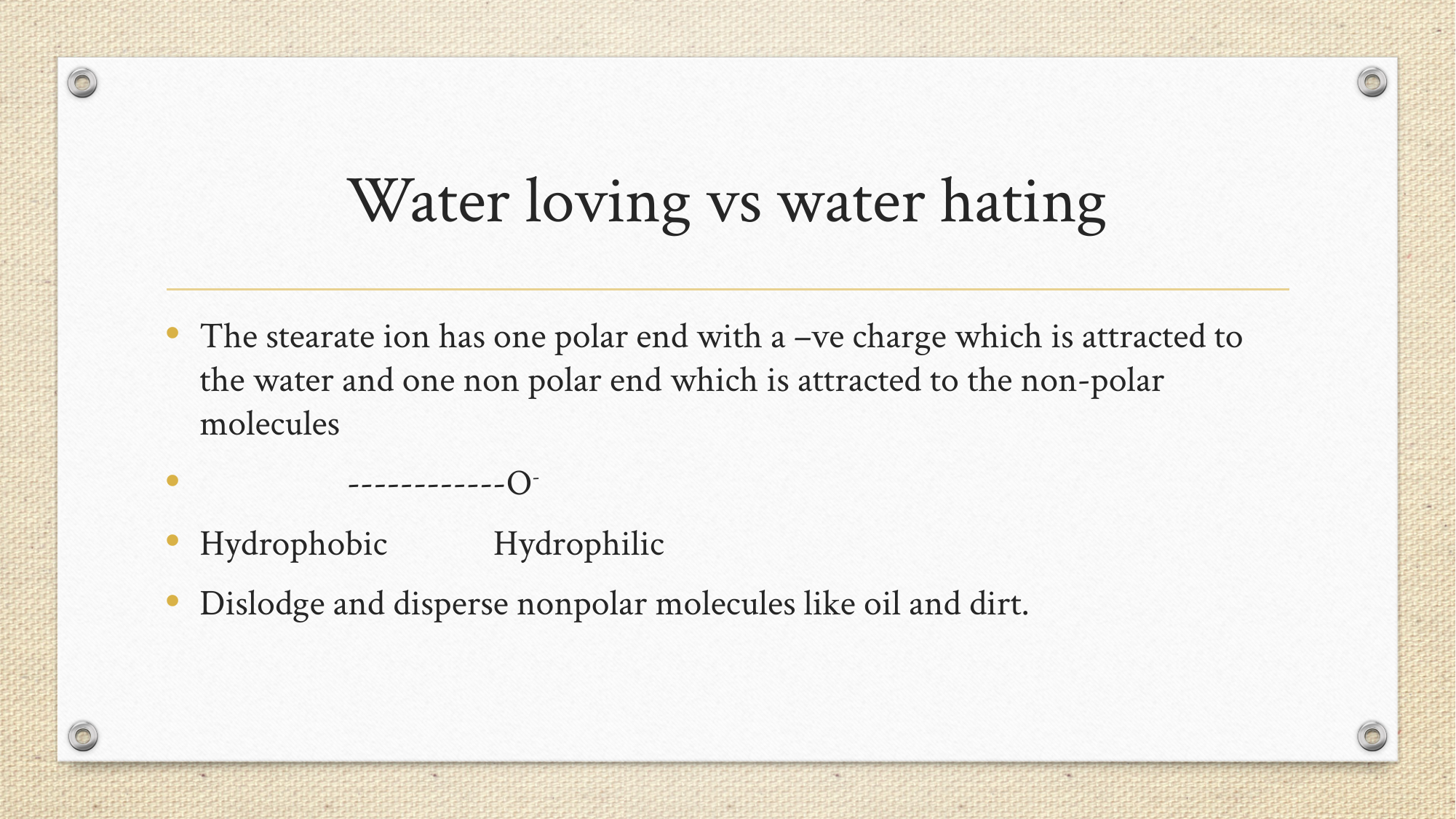

# Water loving vs water hating
The stearate ion has one polar end with a –ve charge which is attracted to the water and one non polar end which is attracted to the non-polar molecules
                  ------------O-
Hydrophobic             Hydrophilic
Dislodge and disperse nonpolar molecules like oil and dirt.